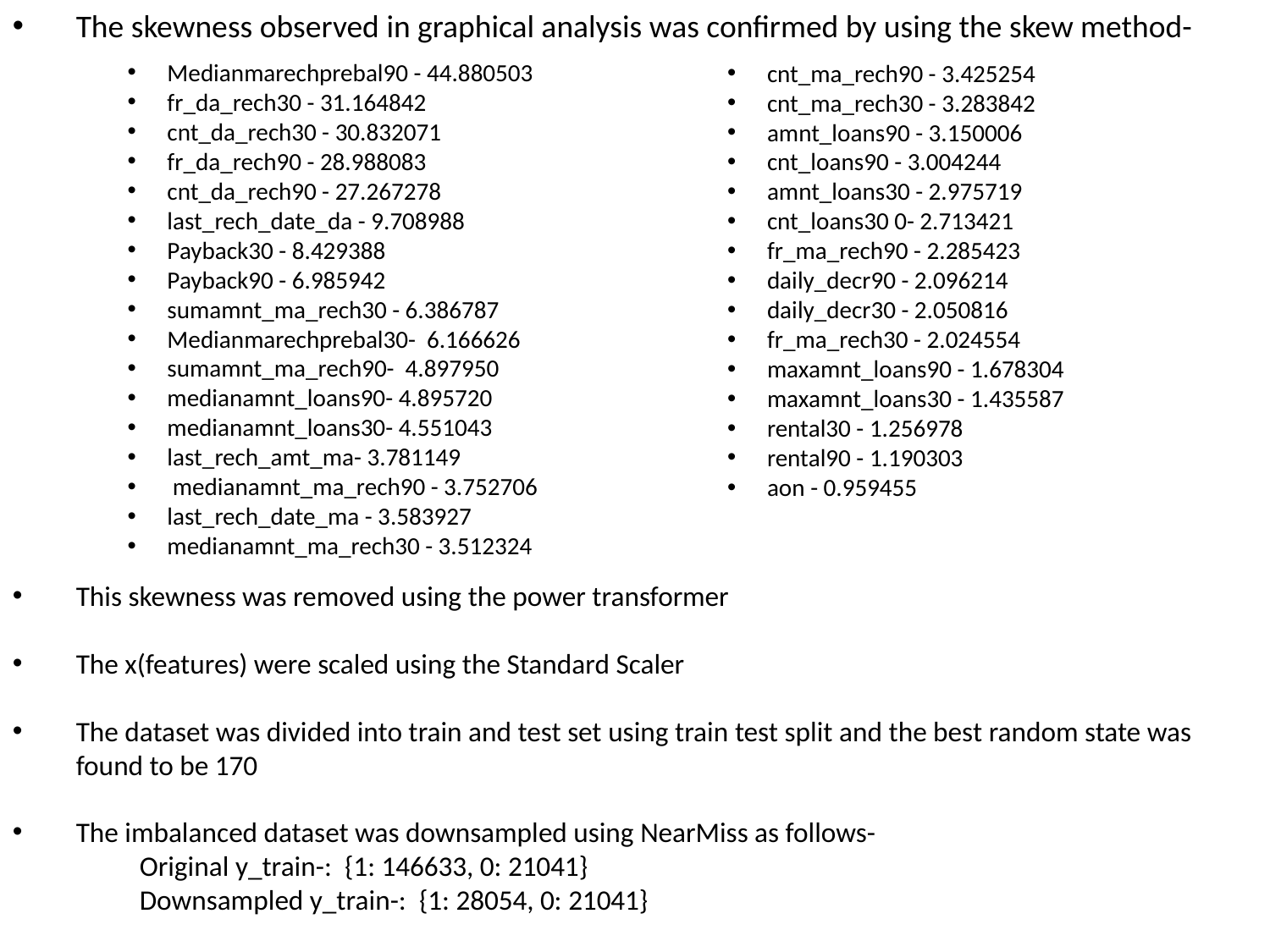

The skewness observed in graphical analysis was confirmed by using the skew method-
Medianmarechprebal90 - 44.880503
fr_da_rech30 - 31.164842
cnt_da_rech30 - 30.832071
fr_da_rech90 - 28.988083
cnt_da_rech90 - 27.267278
last_rech_date_da - 9.708988
Payback30 - 8.429388
Payback90 - 6.985942
sumamnt_ma_rech30 - 6.386787
Medianmarechprebal30-  6.166626
sumamnt_ma_rech90-  4.897950
medianamnt_loans90- 4.895720
medianamnt_loans30- 4.551043
last_rech_amt_ma- 3.781149
 medianamnt_ma_rech90 - 3.752706
last_rech_date_ma - 3.583927
medianamnt_ma_rech30 - 3.512324
cnt_ma_rech90 - 3.425254
cnt_ma_rech30 - 3.283842
amnt_loans90 - 3.150006
cnt_loans90 - 3.004244
amnt_loans30 - 2.975719
cnt_loans30 0- 2.713421
fr_ma_rech90 - 2.285423
daily_decr90 - 2.096214
daily_decr30 - 2.050816
fr_ma_rech30 - 2.024554
maxamnt_loans90 - 1.678304
maxamnt_loans30 - 1.435587
rental30 - 1.256978
rental90 - 1.190303
aon - 0.959455

This skewness was removed using the power transformer

The x(features) were scaled using the Standard Scaler

The dataset was divided into train and test set using train test split and the best random state was found to be 170

The imbalanced dataset was downsampled using NearMiss as follows-
	Original y_train-:  {1: 146633, 0: 21041}
                    Downsampled y_train-:  {1: 28054, 0: 21041}